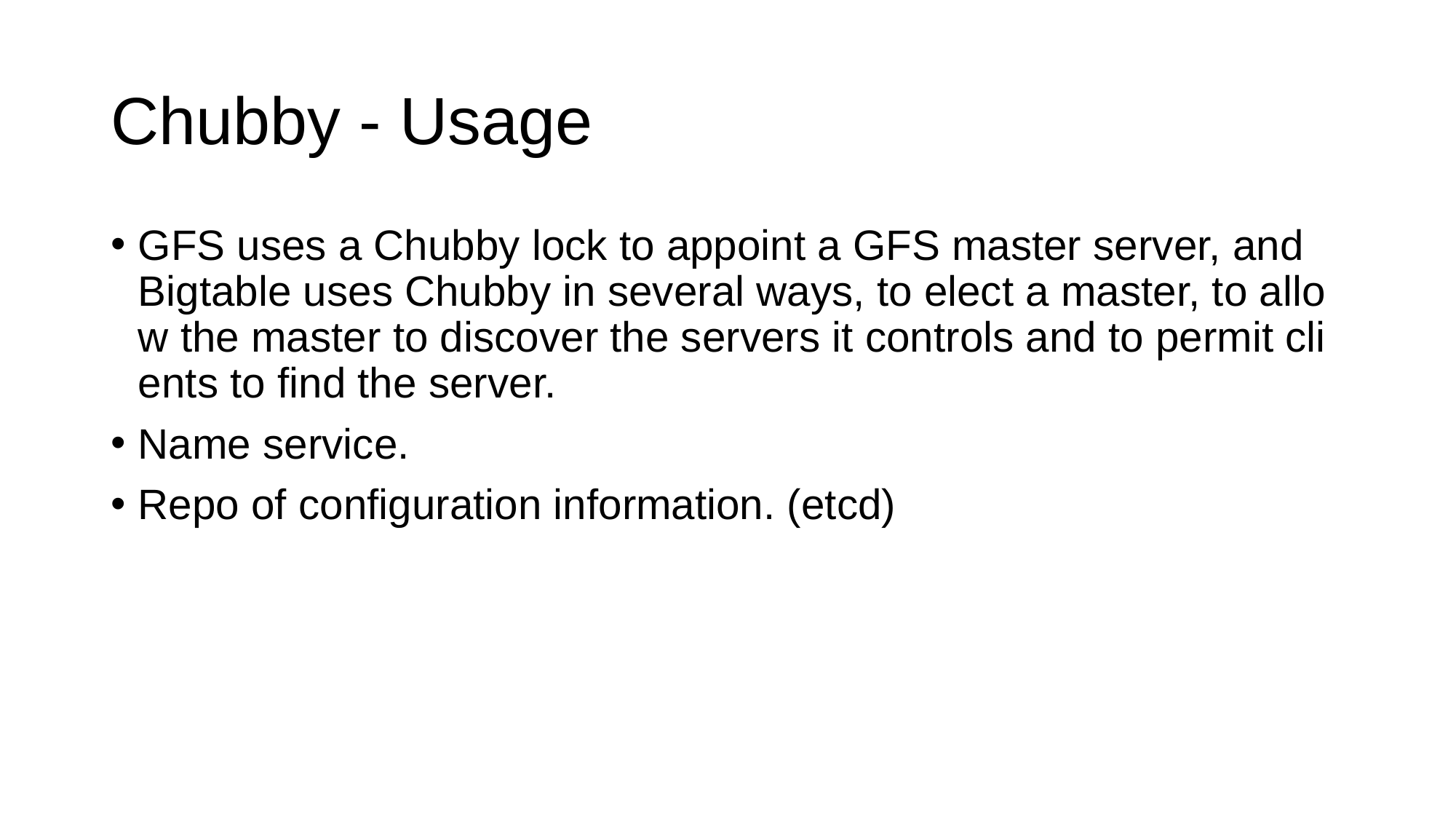

# Chubby - Usage
GFS uses a Chubby lock to appoint a GFS master server, and Bigtable uses Chubby in several ways, to elect a master, to allow the master to discover the servers it controls and to permit clients to find the server.
Name service.
Repo of configuration information. (etcd)